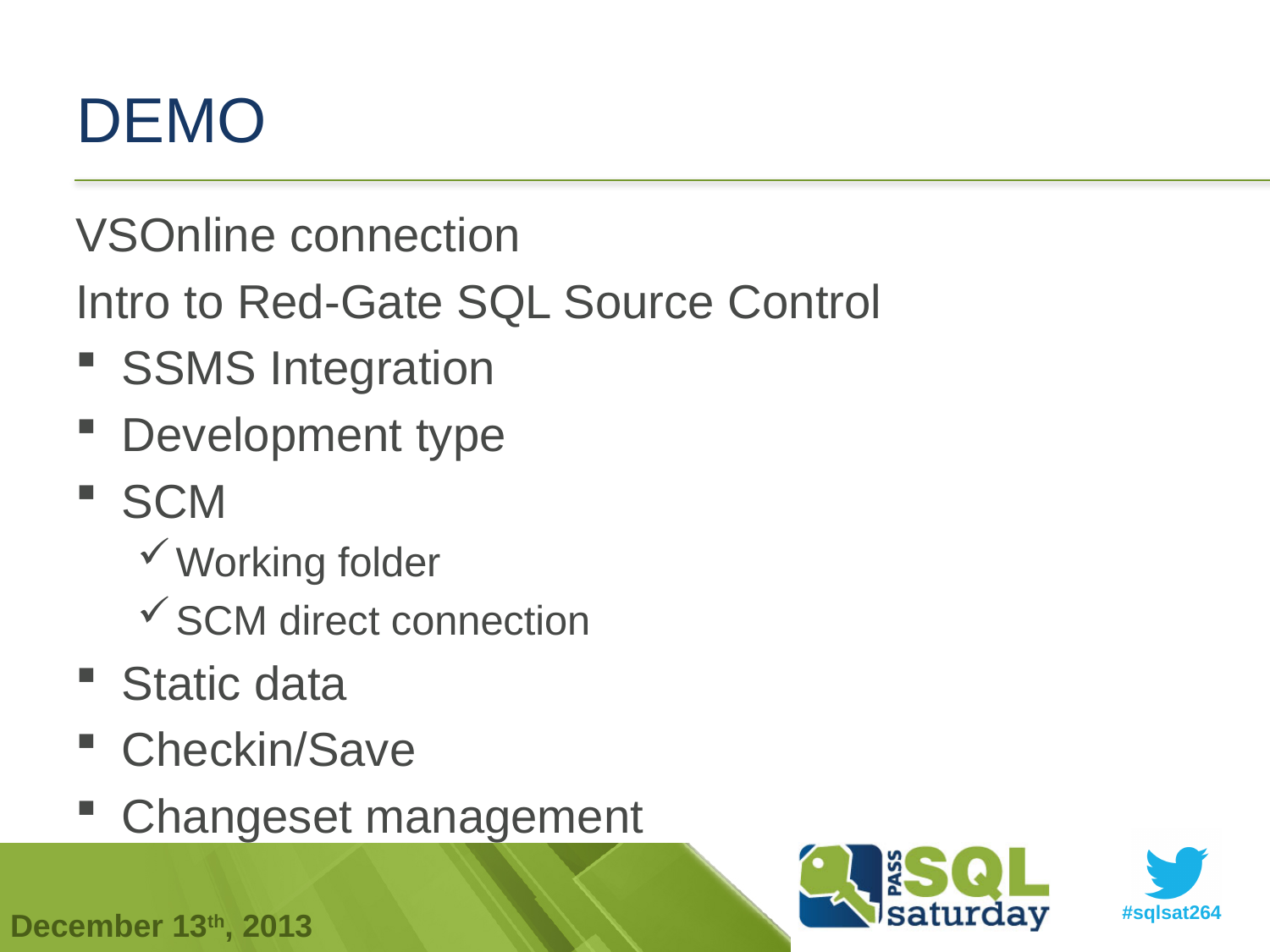

# DEMO
VSOnline connection
Intro to Red-Gate SQL Source Control
SSMS Integration
Development type
SCM
Working folder
SCM direct connection
Static data
Checkin/Save
Changeset management